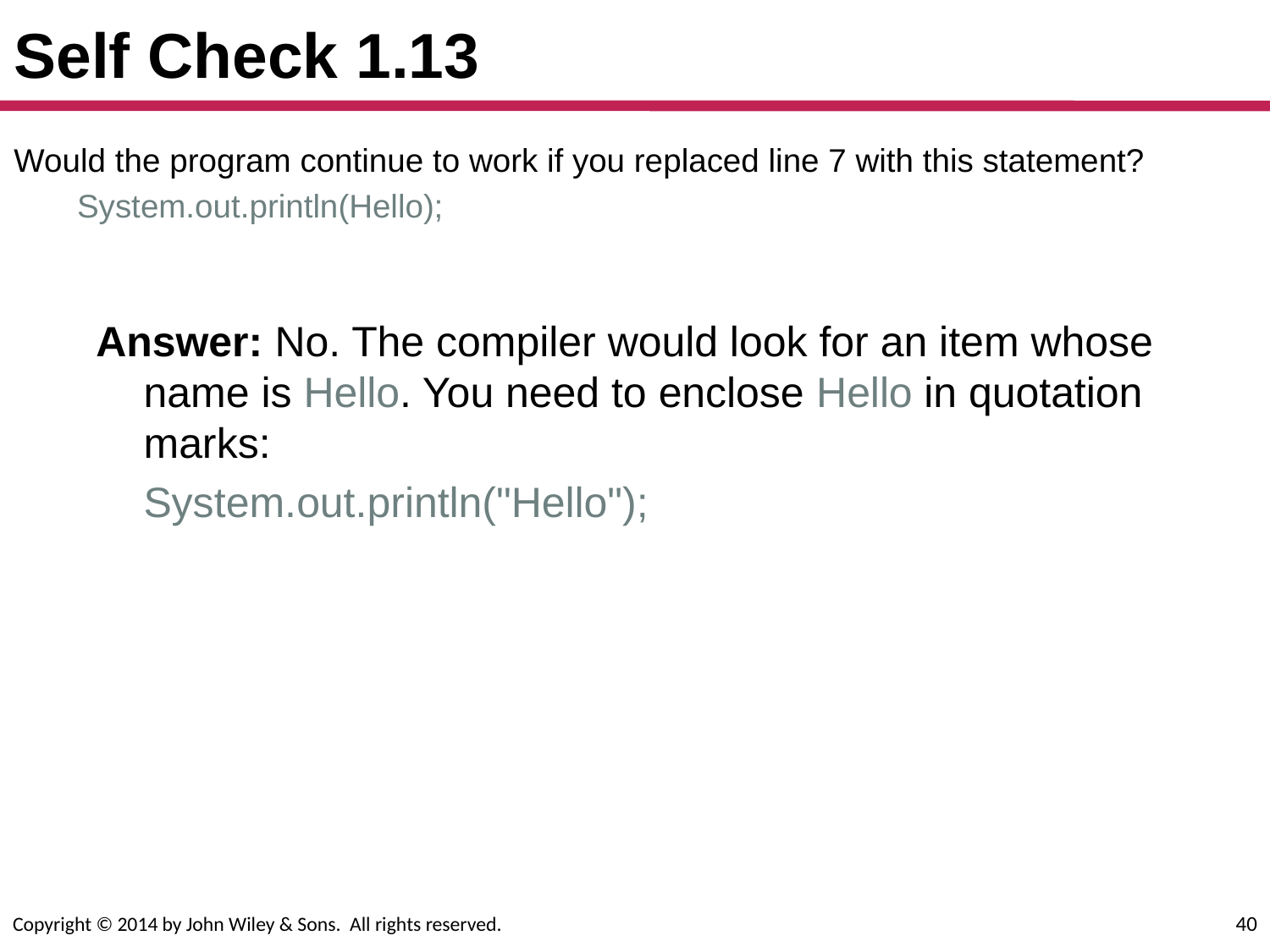

# Self Check 1.13
Would the program continue to work if you replaced line 7 with this statement?
System.out.println(Hello);
Answer: No. The compiler would look for an item whose name is Hello. You need to enclose Hello in quotation marks:
	System.out.println("Hello");